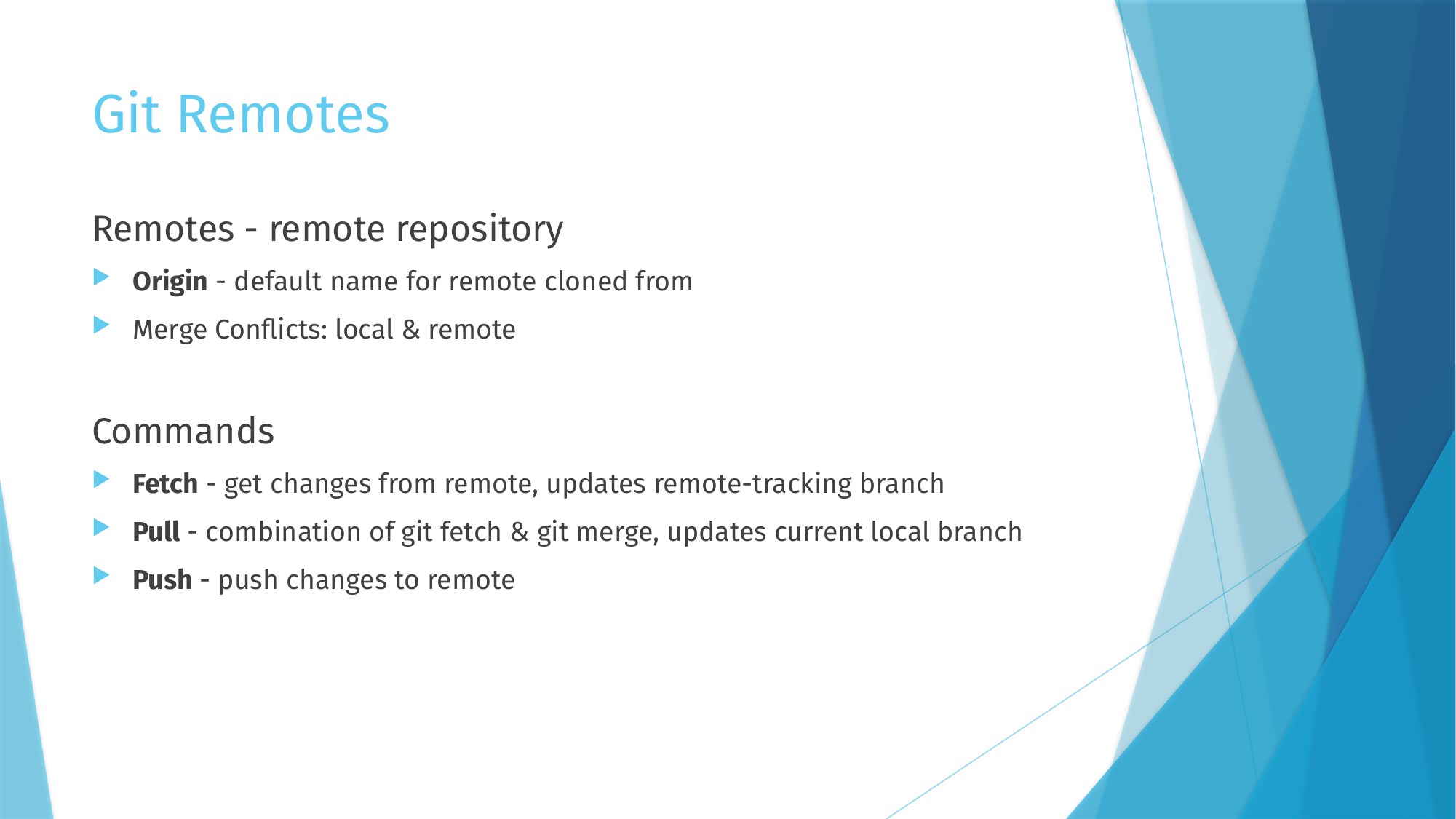

# Git Remotes
Remotes - remote repository
Origin - default name for remote cloned from
Merge Conflicts: local & remote

Commands
Fetch - get changes from remote, updates remote-tracking branch
Pull - combination of git fetch & git merge, updates current local branch
Push - push changes to remote